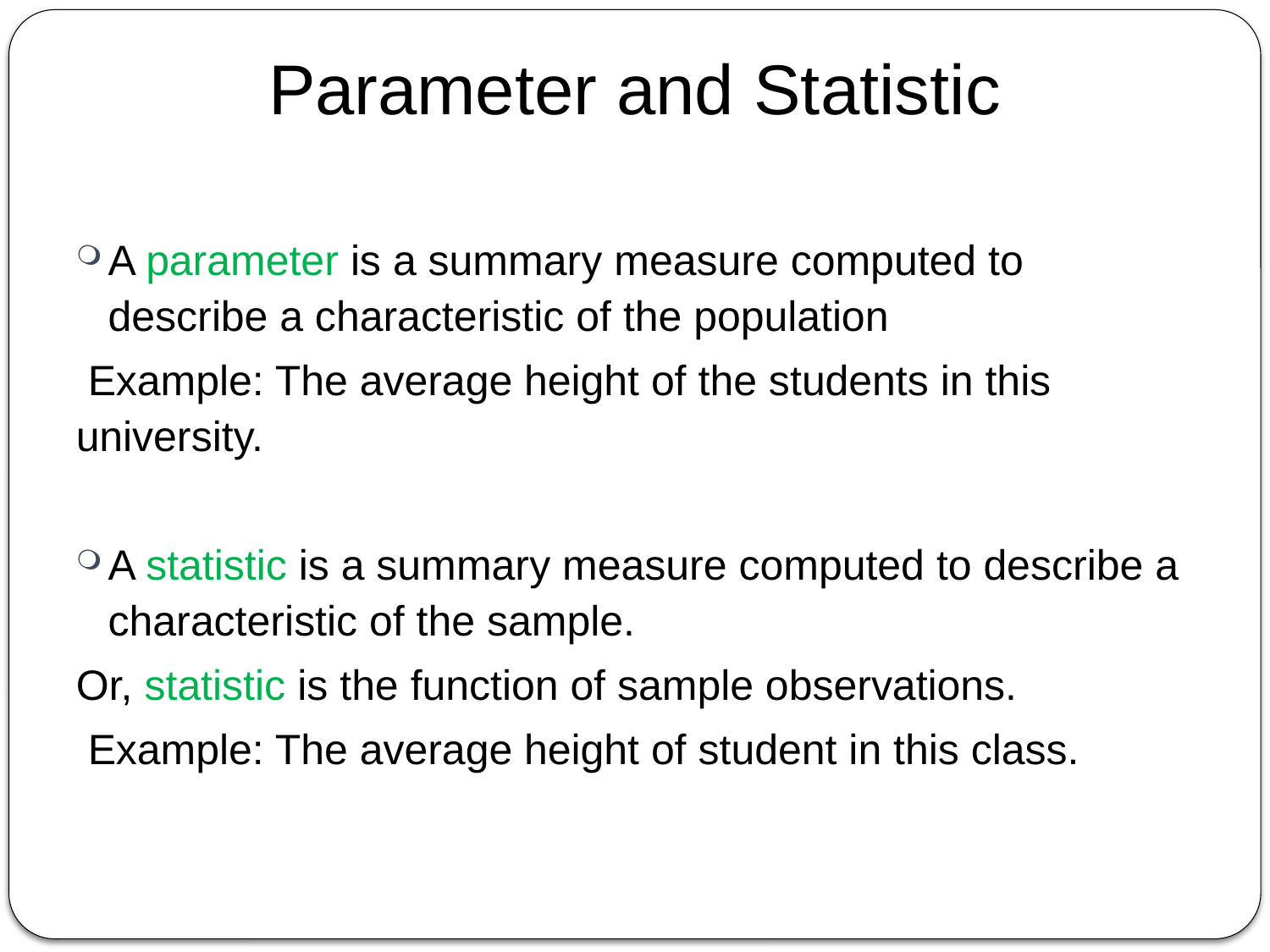

Parameter and Statistic
A parameter is a summary measure computed to describe a characteristic of the population
 Example: The average height of the students in this university.

A statistic is a summary measure computed to describe a characteristic of the sample.
Or, statistic is the function of sample observations.
 Example: The average height of student in this class.